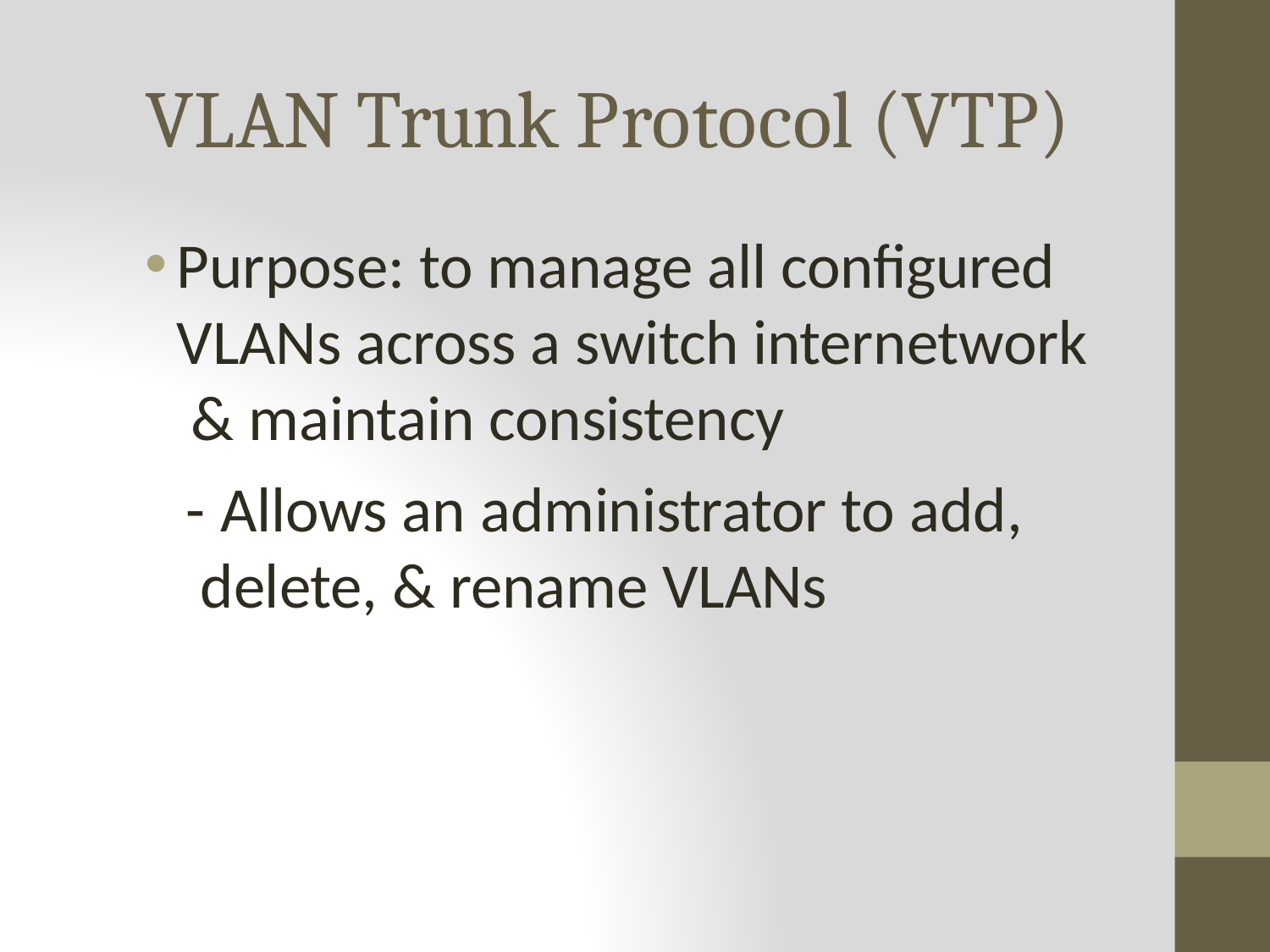

# VLAN Trunk Protocol (VTP)
Purpose: to manage all configured  VLANs across a switch internetwork  & maintain consistency
- Allows an administrator to add,  delete, & rename VLANs